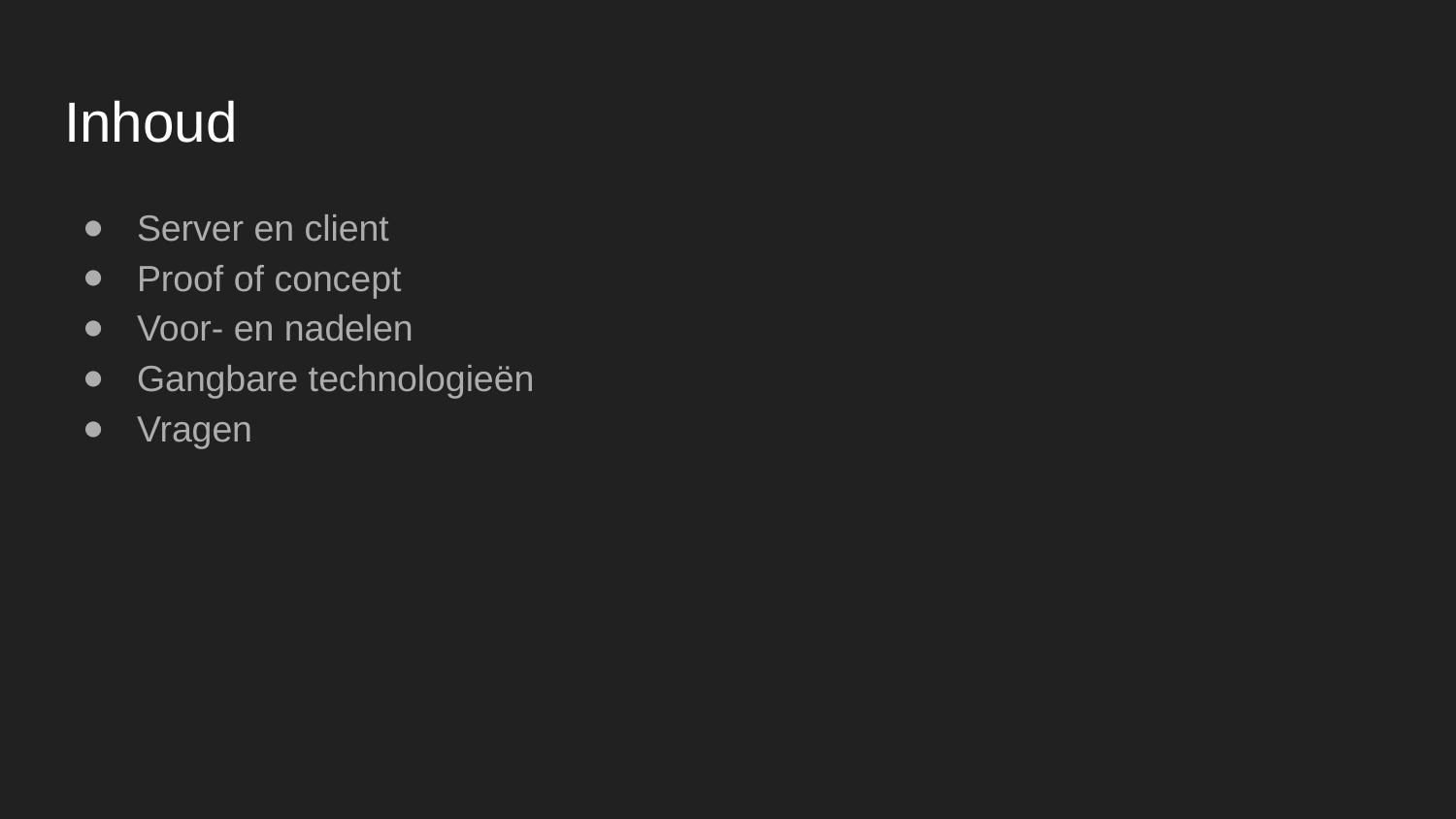

# Inhoud
Server en client
Proof of concept
Voor- en nadelen
Gangbare technologieën
Vragen